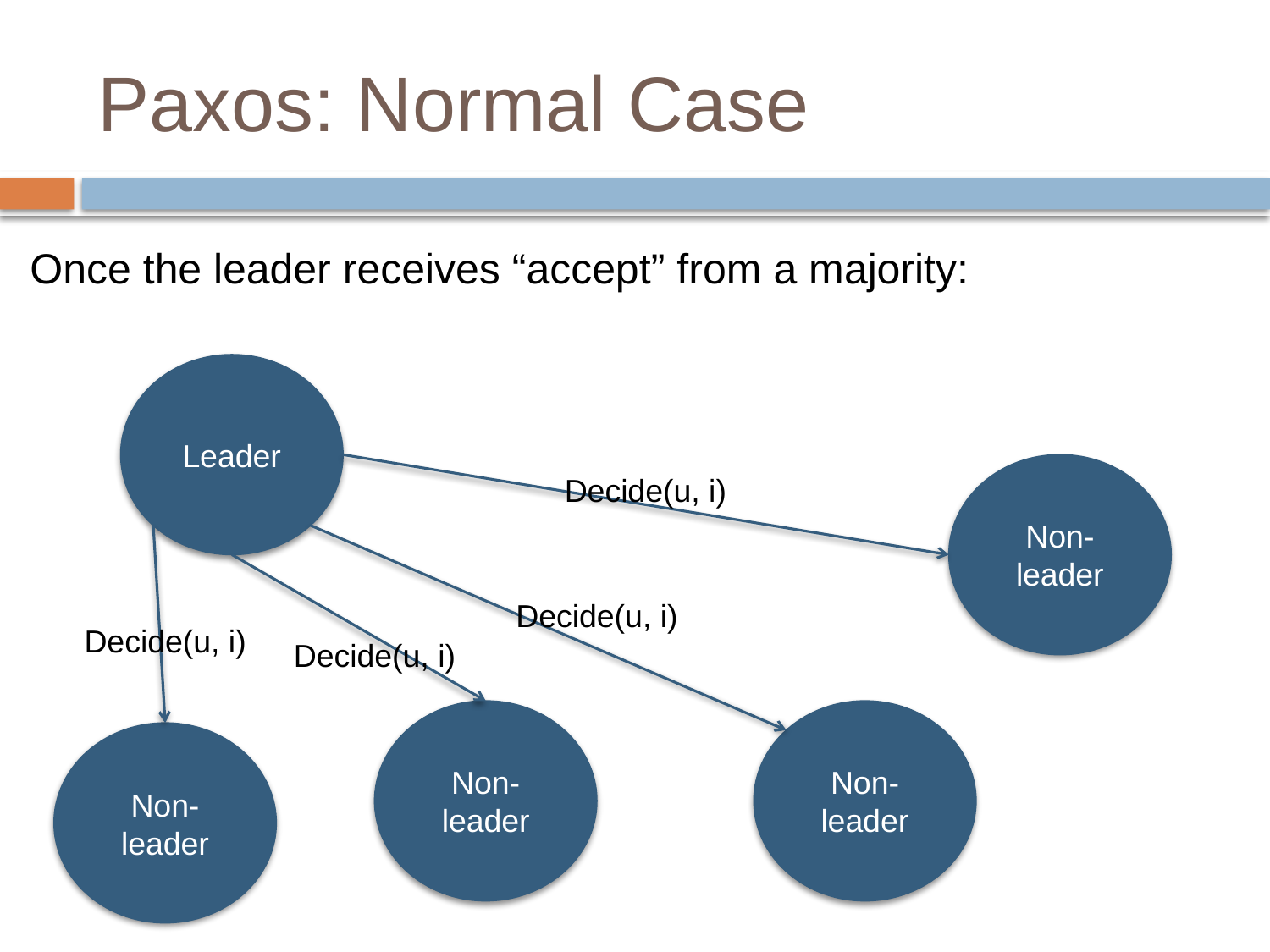

# Paxos: Normal Case
Once the leader receives “accept” from a majority:
Leader
Non-leader
Decide(u, i)
Decide(u, i)
Decide(u, i)
Decide(u, i)
Non-leader
Non-leader
Non-leader